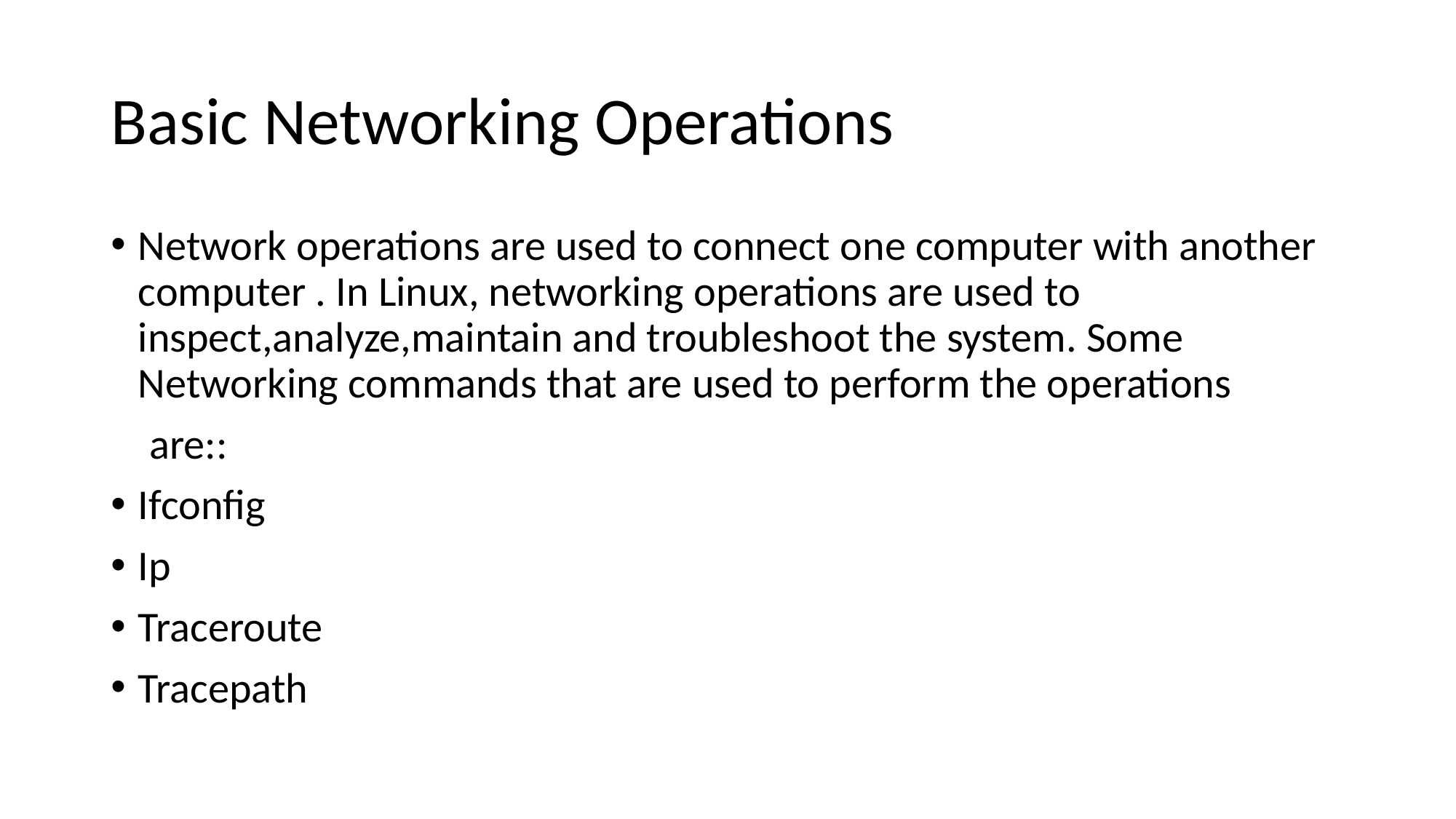

# Basic Networking Operations
Network operations are used to connect one computer with another computer . In Linux, networking operations are used to inspect,analyze,maintain and troubleshoot the system. Some Networking commands that are used to perform the operations
    are::
Ifconfig
Ip
Traceroute
Tracepath